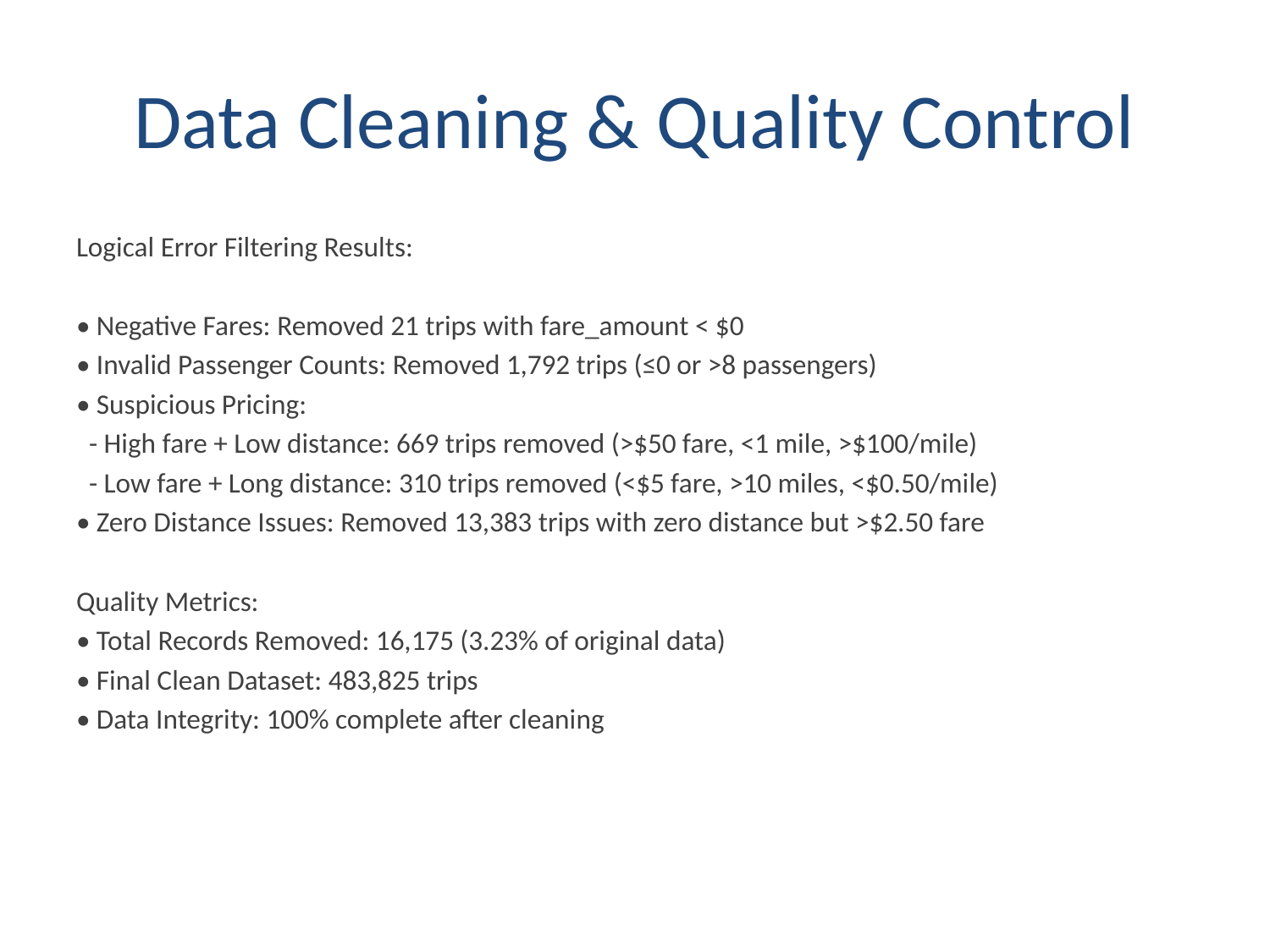

# Data Cleaning & Quality Control
Logical Error Filtering Results:

• Negative Fares: Removed 21 trips with fare_amount < $0
• Invalid Passenger Counts: Removed 1,792 trips (≤0 or >8 passengers)
• Suspicious Pricing:
  - High fare + Low distance: 669 trips removed (>$50 fare, <1 mile, >$100/mile)
  - Low fare + Long distance: 310 trips removed (<$5 fare, >10 miles, <$0.50/mile)
• Zero Distance Issues: Removed 13,383 trips with zero distance but >$2.50 fare

Quality Metrics:
• Total Records Removed: 16,175 (3.23% of original data)
• Final Clean Dataset: 483,825 trips
• Data Integrity: 100% complete after cleaning